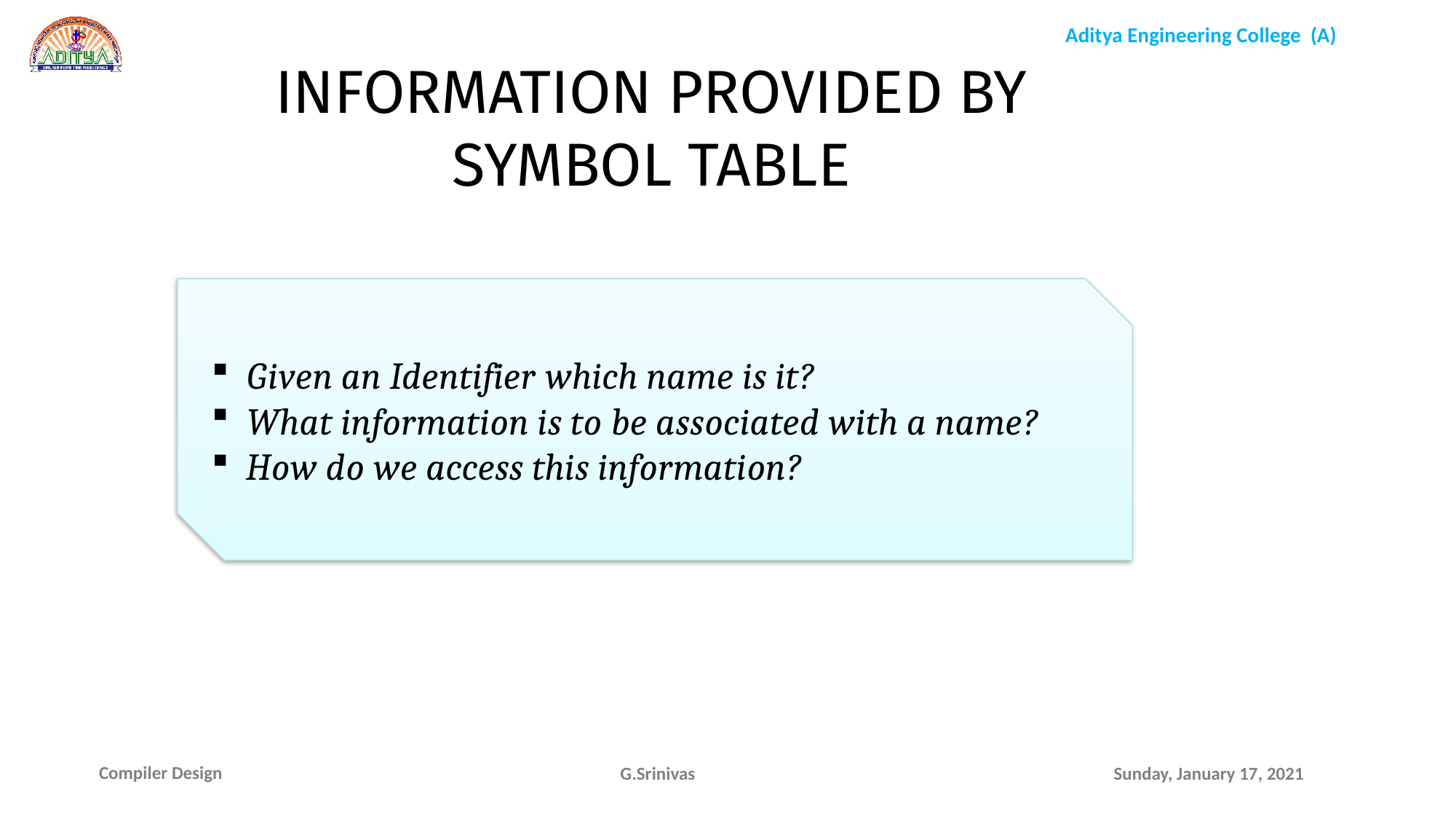

INFORMATION PROVIDED BY SYMBOL TABLE
  Given an Identifier which name is it?
  What information is to be associated with a name?
  How do we access this information?
G.Srinivas
Sunday, January 17, 2021